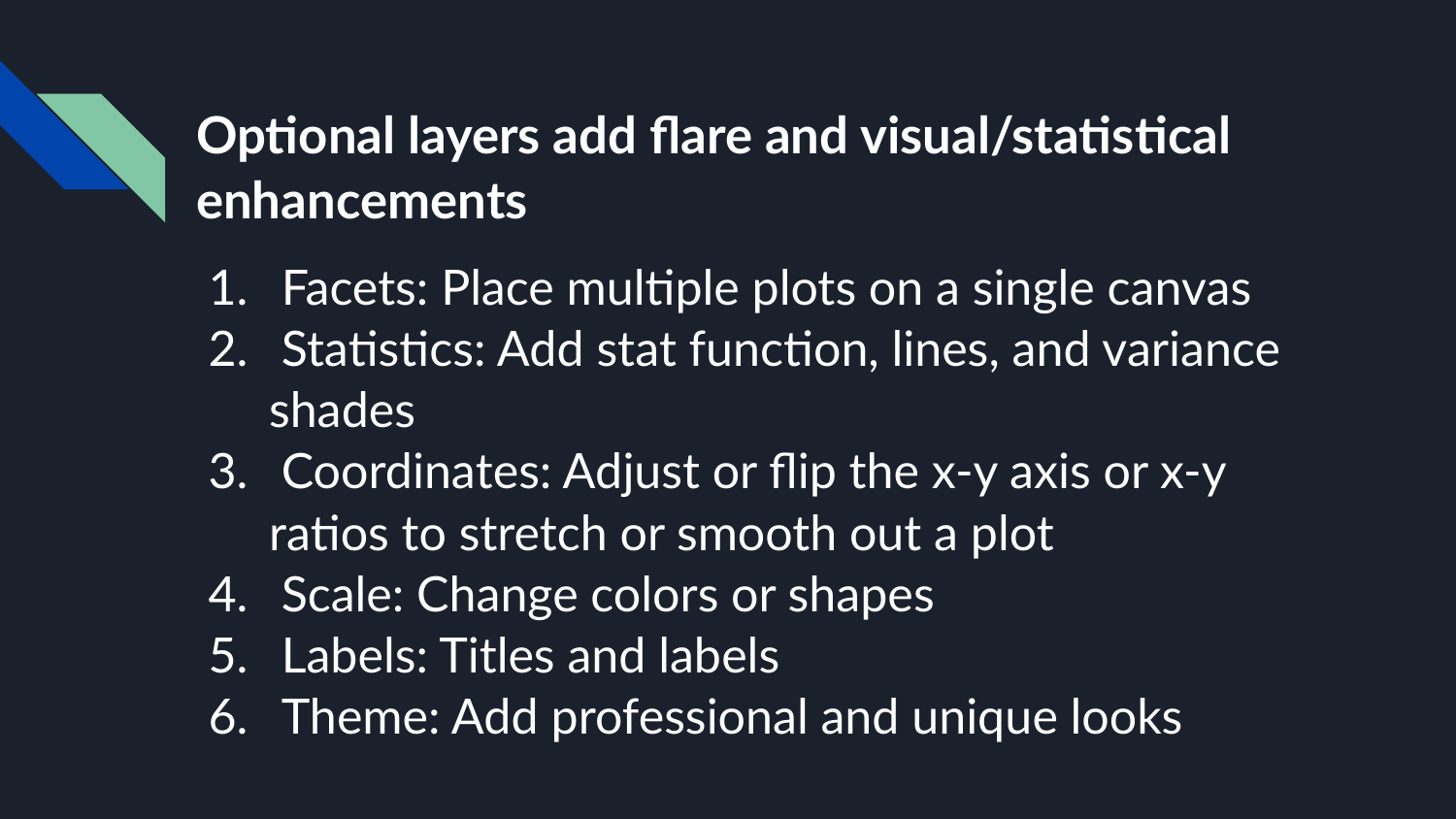

Optional layers add flare and visual/statistical enhancements
 Facets: Place multiple plots on a single canvas
 Statistics: Add stat function, lines, and variance shades
 Coordinates: Adjust or flip the x-y axis or x-y ratios to stretch or smooth out a plot
 Scale: Change colors or shapes
 Labels: Titles and labels
 Theme: Add professional and unique looks